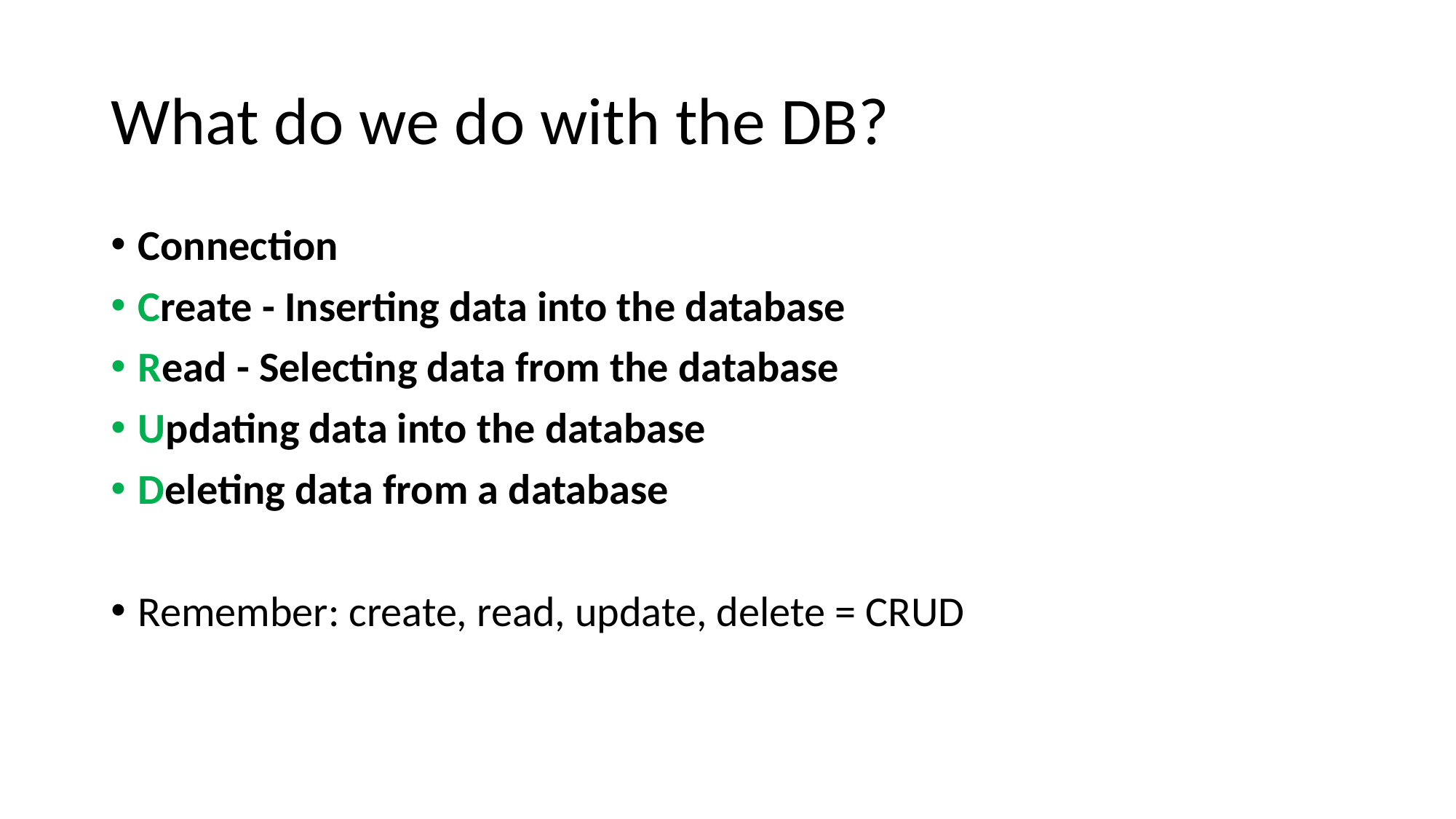

# What do we do with the DB?
Connection
Create - Inserting data into the database
Read - Selecting data from the database
Updating data into the database
Deleting data from a database

Remember: create, read, update, delete = CRUD